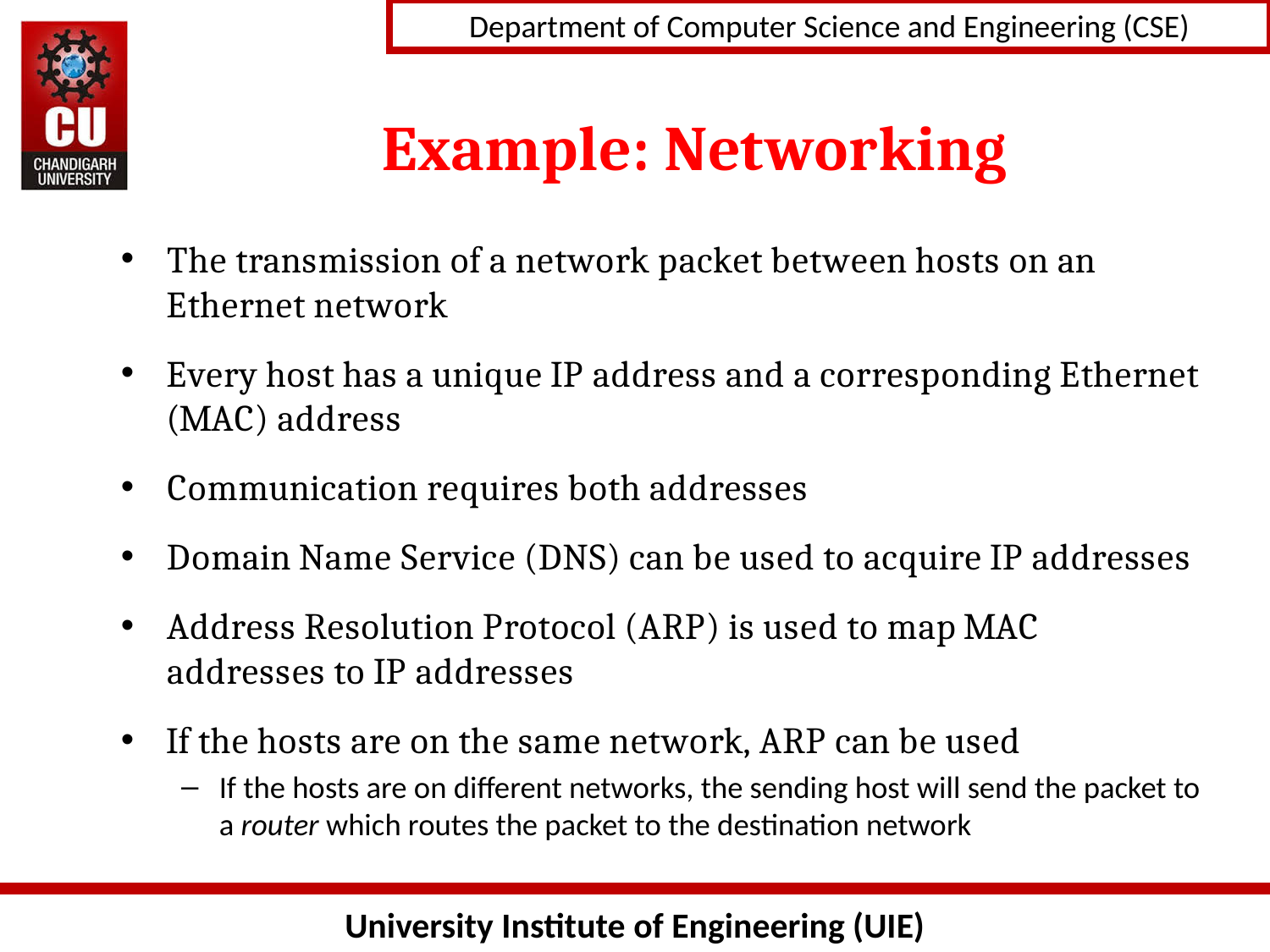

# Example: Networking
The transmission of a network packet between hosts on an Ethernet network

Every host has a unique IP address and a corresponding Ethernet (MAC) address

Communication requires both addresses

Domain Name Service (DNS) can be used to acquire IP addresses

Address Resolution Protocol (ARP) is used to map MAC addresses to IP addresses

If the hosts are on the same network, ARP can be used
If the hosts are on different networks, the sending host will send the packet to a router which routes the packet to the destination network